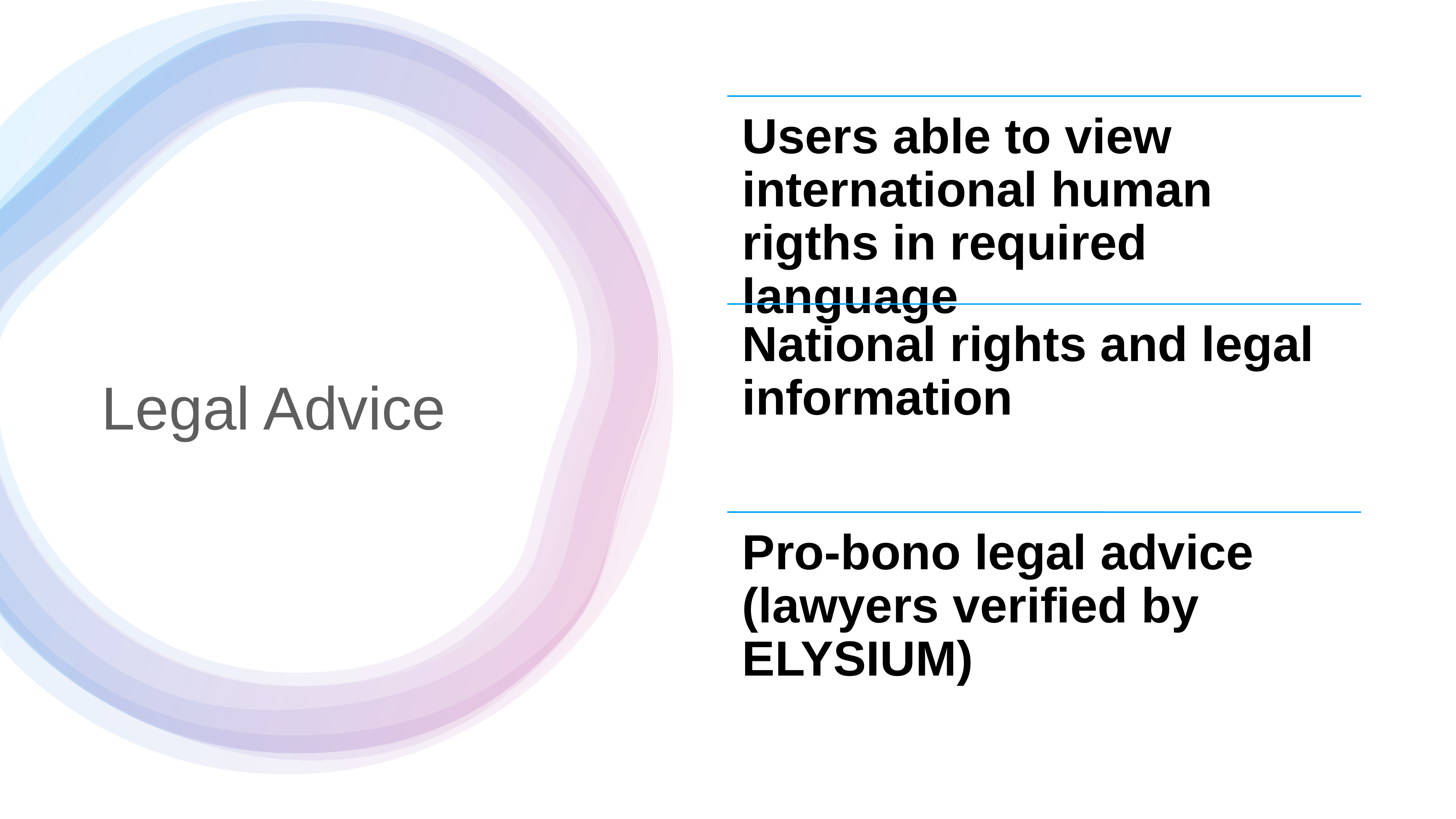

Users able to view international human rigths in required language
National rights and legal information
Pro-bono legal advice (lawyers verified by ELYSIUM)
# Legal Advice